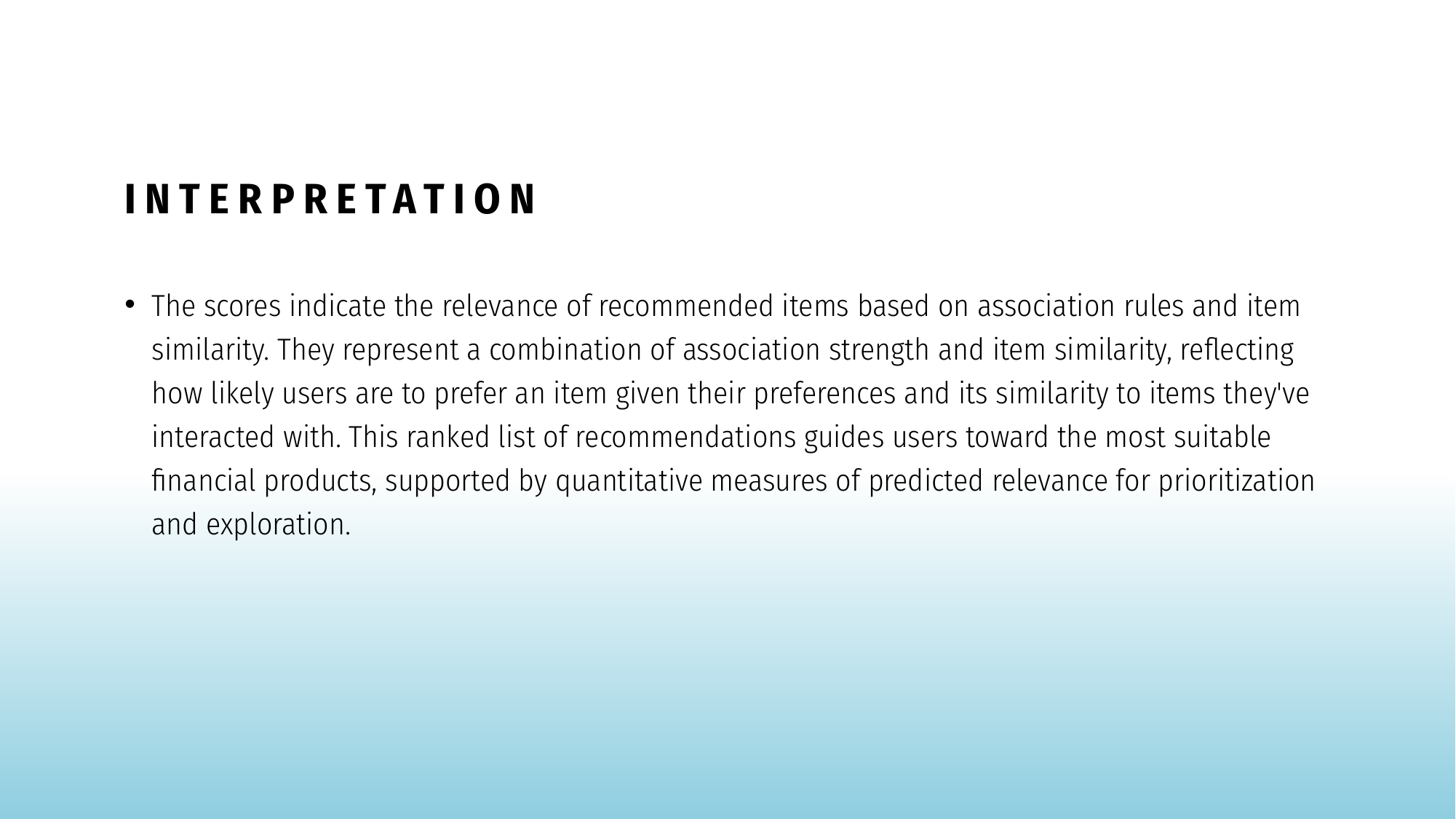

# interpretation
The scores indicate the relevance of recommended items based on association rules and item similarity. They represent a combination of association strength and item similarity, reflecting how likely users are to prefer an item given their preferences and its similarity to items they've interacted with. This ranked list of recommendations guides users toward the most suitable financial products, supported by quantitative measures of predicted relevance for prioritization and exploration.